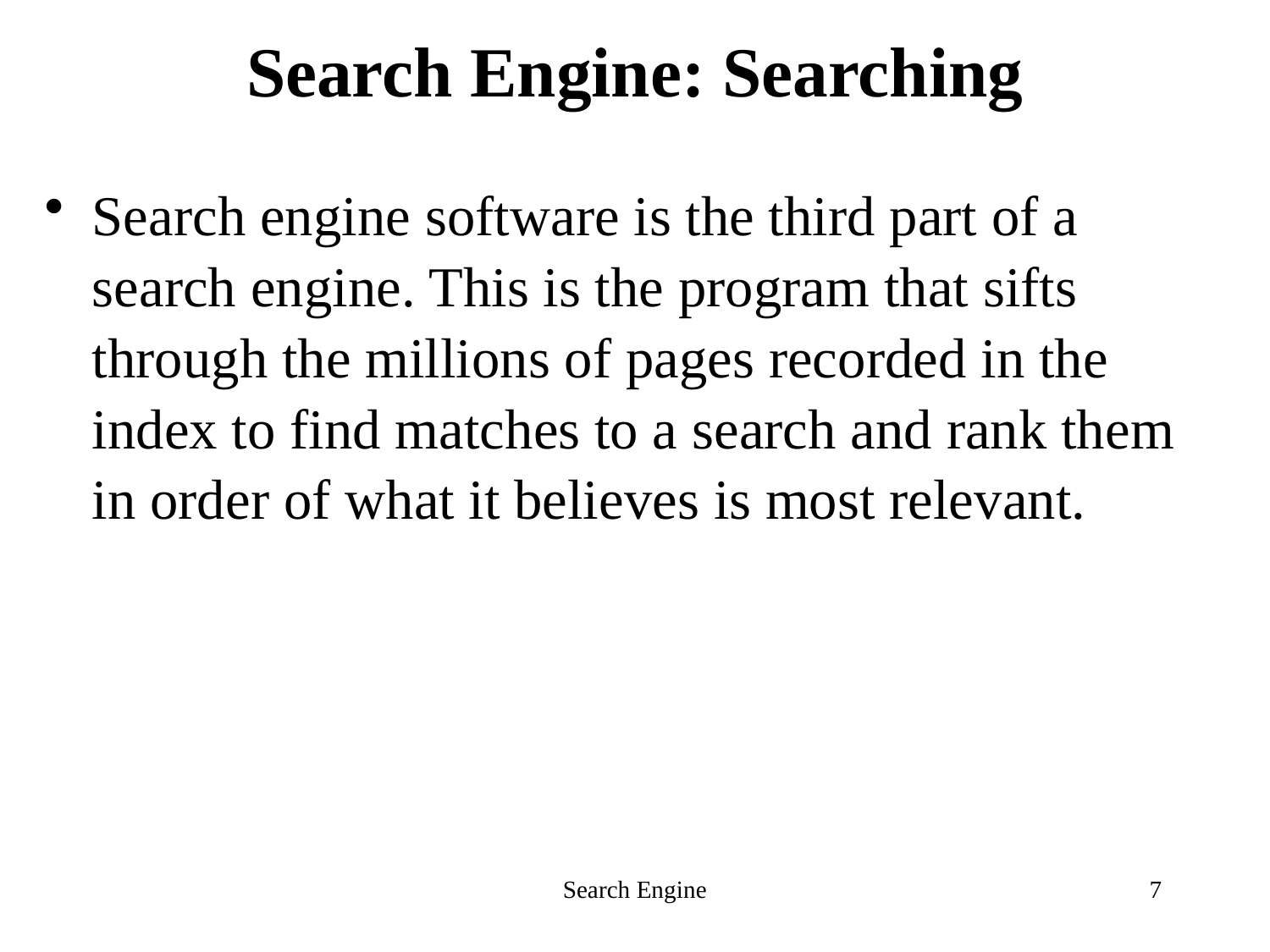

# Search Engine: Searching
Search engine software is the third part of a search engine. This is the program that sifts through the millions of pages recorded in the index to find matches to a search and rank them in order of what it believes is most relevant.
Search Engine
7